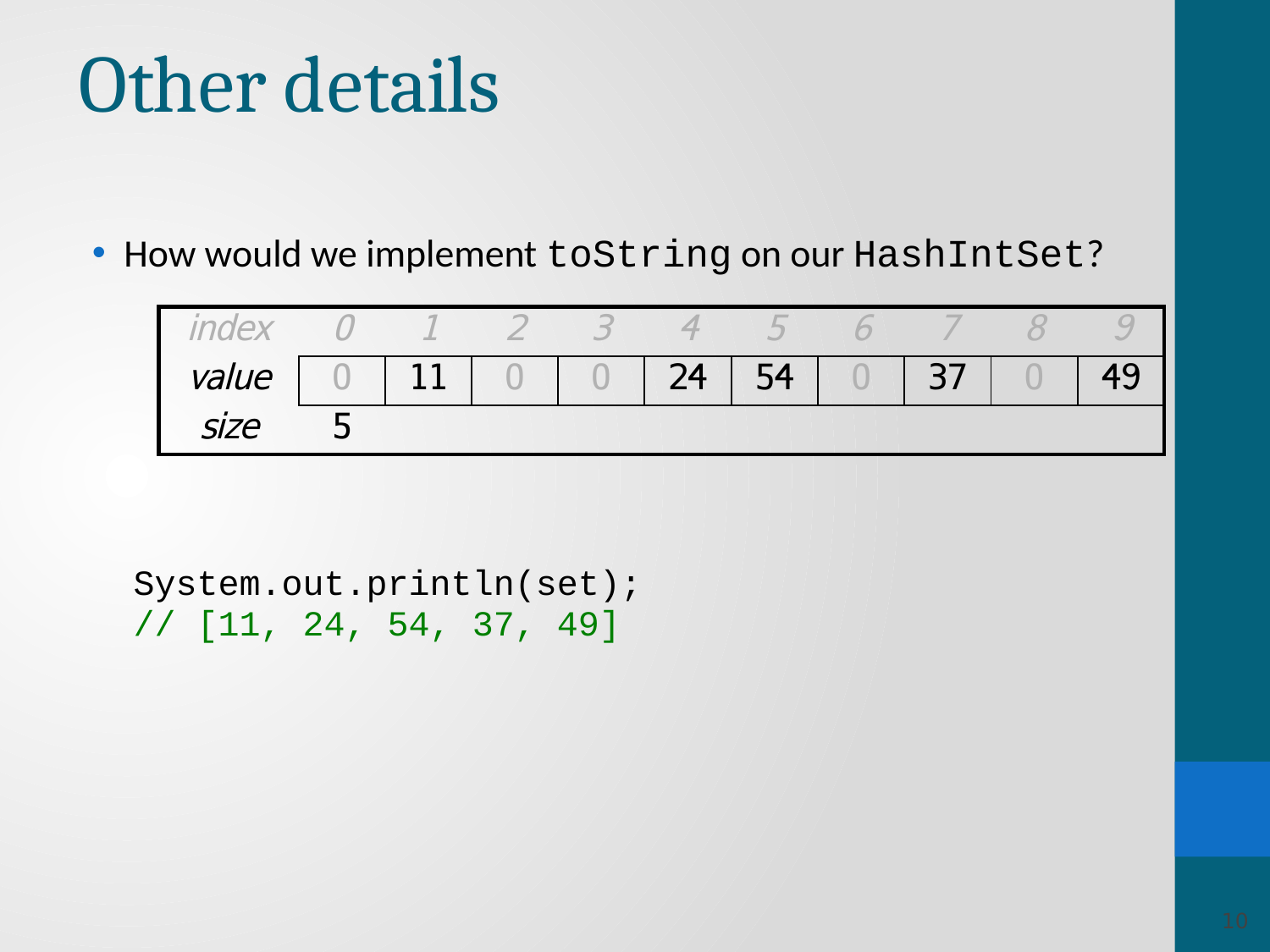

# Other details
How would we implement toString on our HashIntSet?

System.out.println(set);
// [11, 24, 54, 37, 49]
| index | 0 | 1 | 2 | 3 | 4 | 5 | 6 | 7 | 8 | 9 |
| --- | --- | --- | --- | --- | --- | --- | --- | --- | --- | --- |
| value | 0 | 11 | 0 | 0 | 24 | 54 | 0 | 37 | 0 | 49 |
| size | 5 |  |  |  |  |  |  |  |  |  |